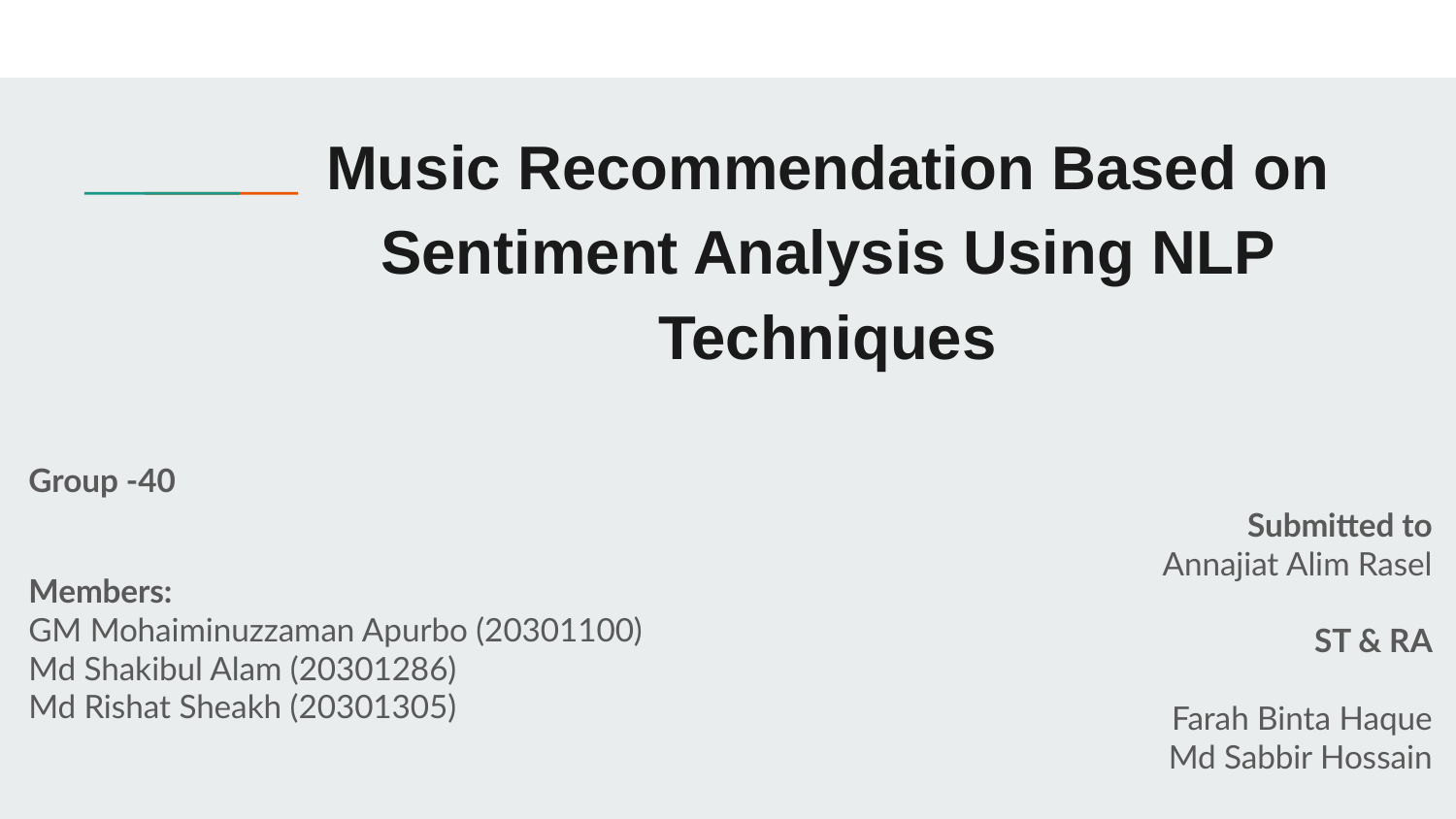

# Music Recommendation Based on Sentiment Analysis Using NLP Techniques
Group -40
Submitted to
Annajiat Alim Rasel

ST & RA

Farah Binta Haque
Md Sabbir Hossain
Members:
GM Mohaiminuzzaman Apurbo (20301100)
Md Shakibul Alam (20301286)
Md Rishat Sheakh (20301305)